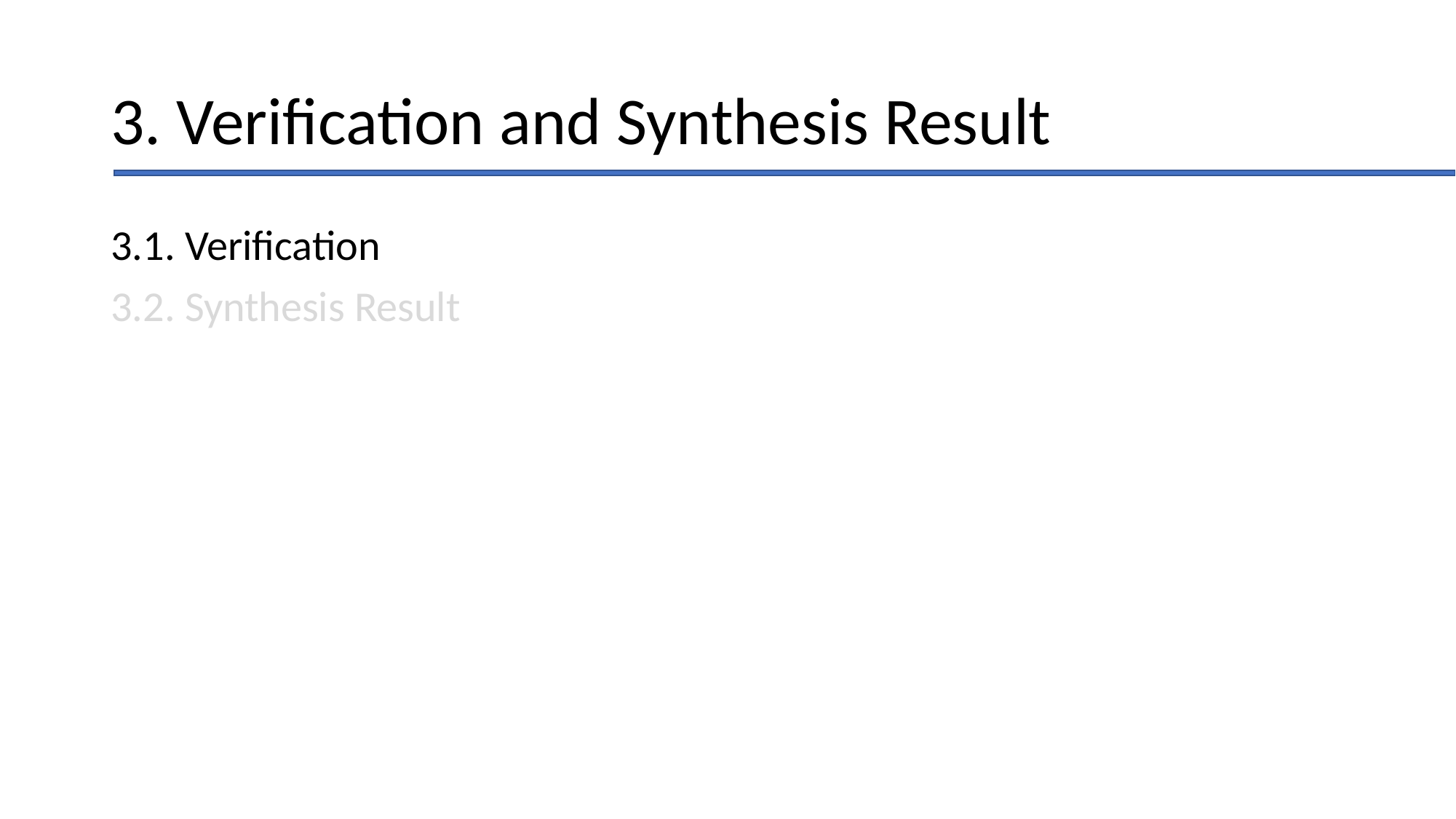

# 3. Verification and Synthesis Result

3.1. Verification
3.2. Synthesis Result